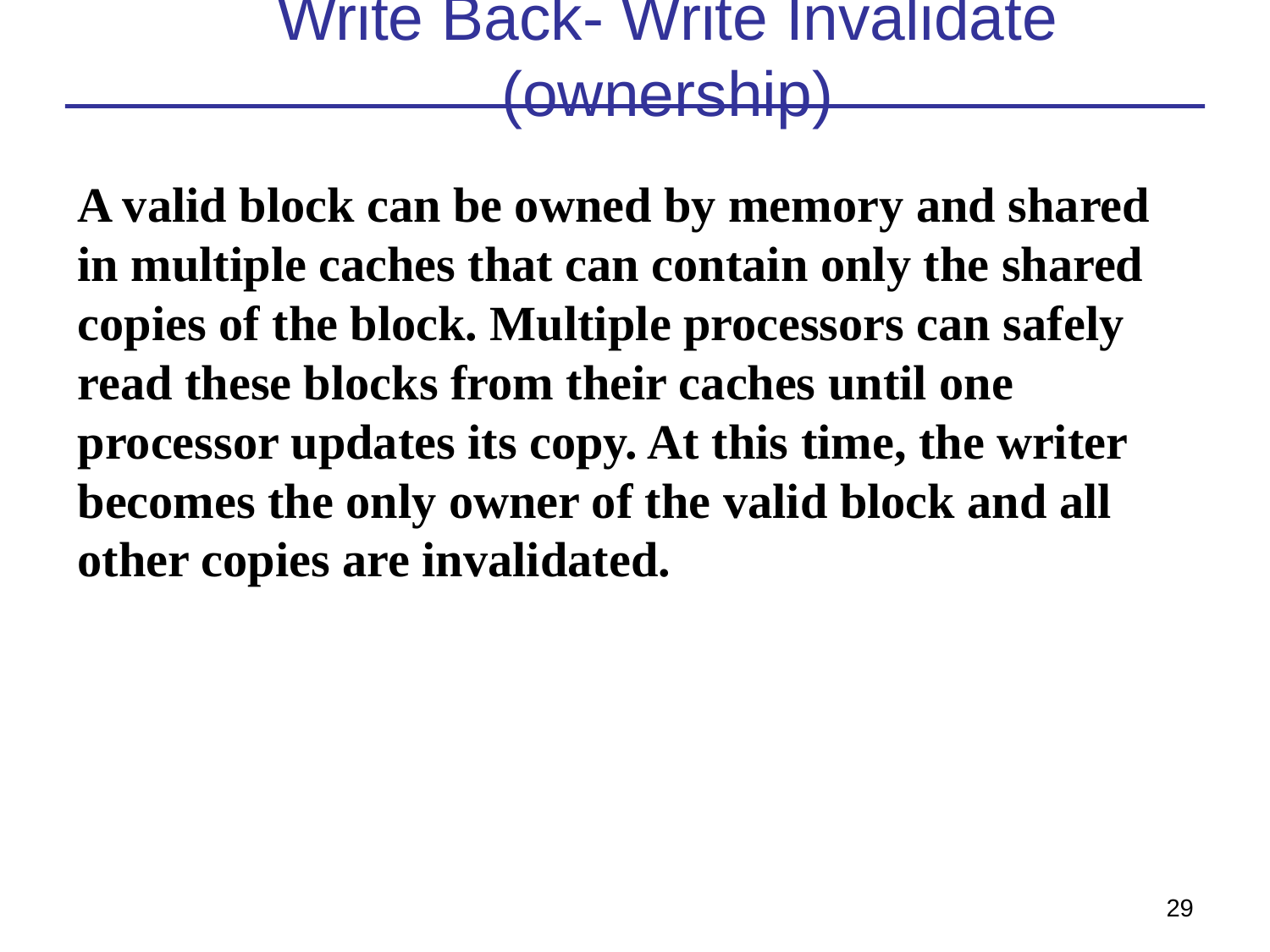

# Write Back- Write Invalidate (ownership)
A valid block can be owned by memory and shared in multiple caches that can contain only the shared copies of the block. Multiple processors can safely read these blocks from their caches until one processor updates its copy. At this time, the writer becomes the only owner of the valid block and all other copies are invalidated.
29